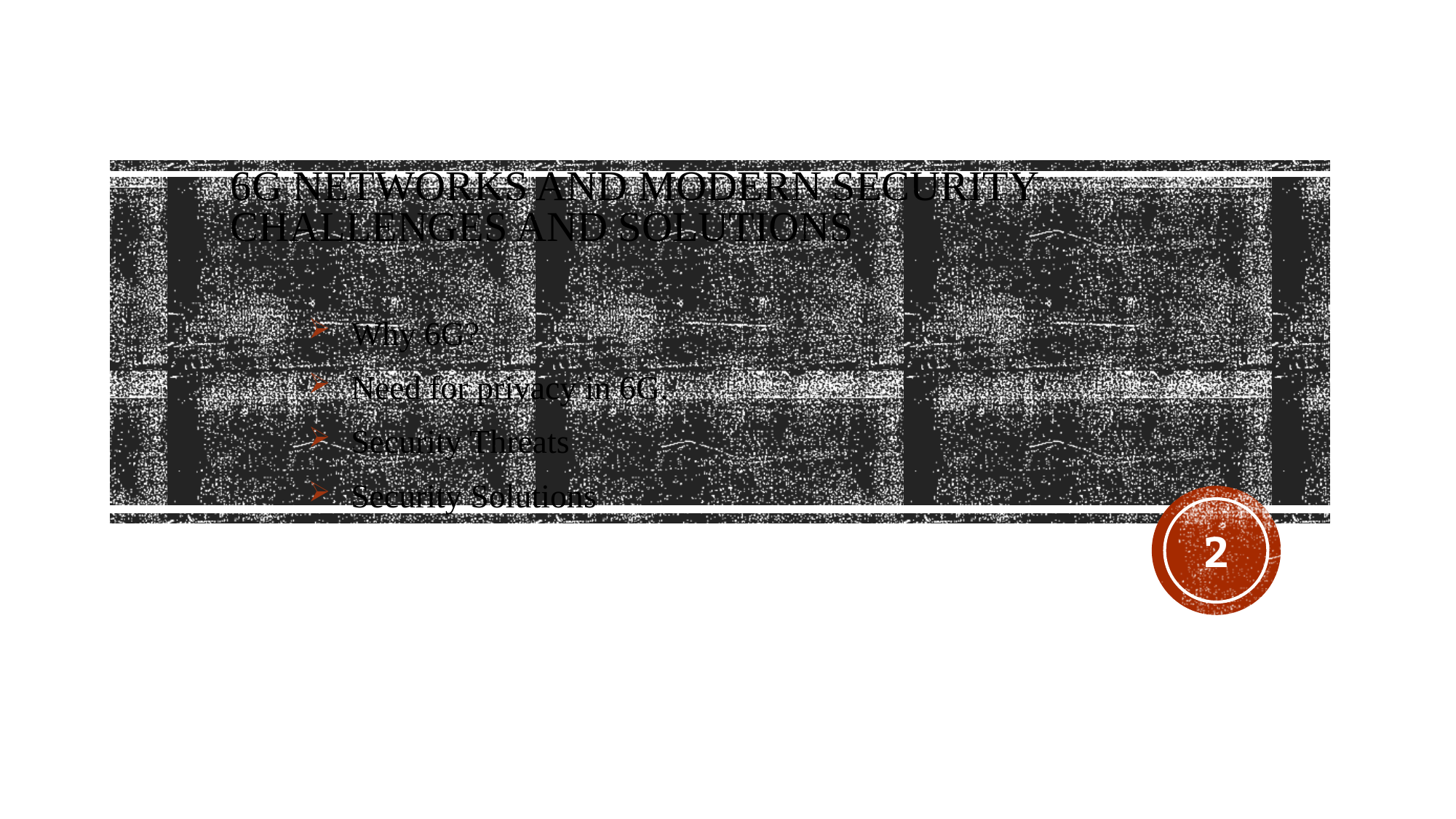

# 6G Networks and Modern Security Challenges and Solutions
 Why 6G?
 Need for privacy in 6G.
 Security Threats
 Security Solutions

2